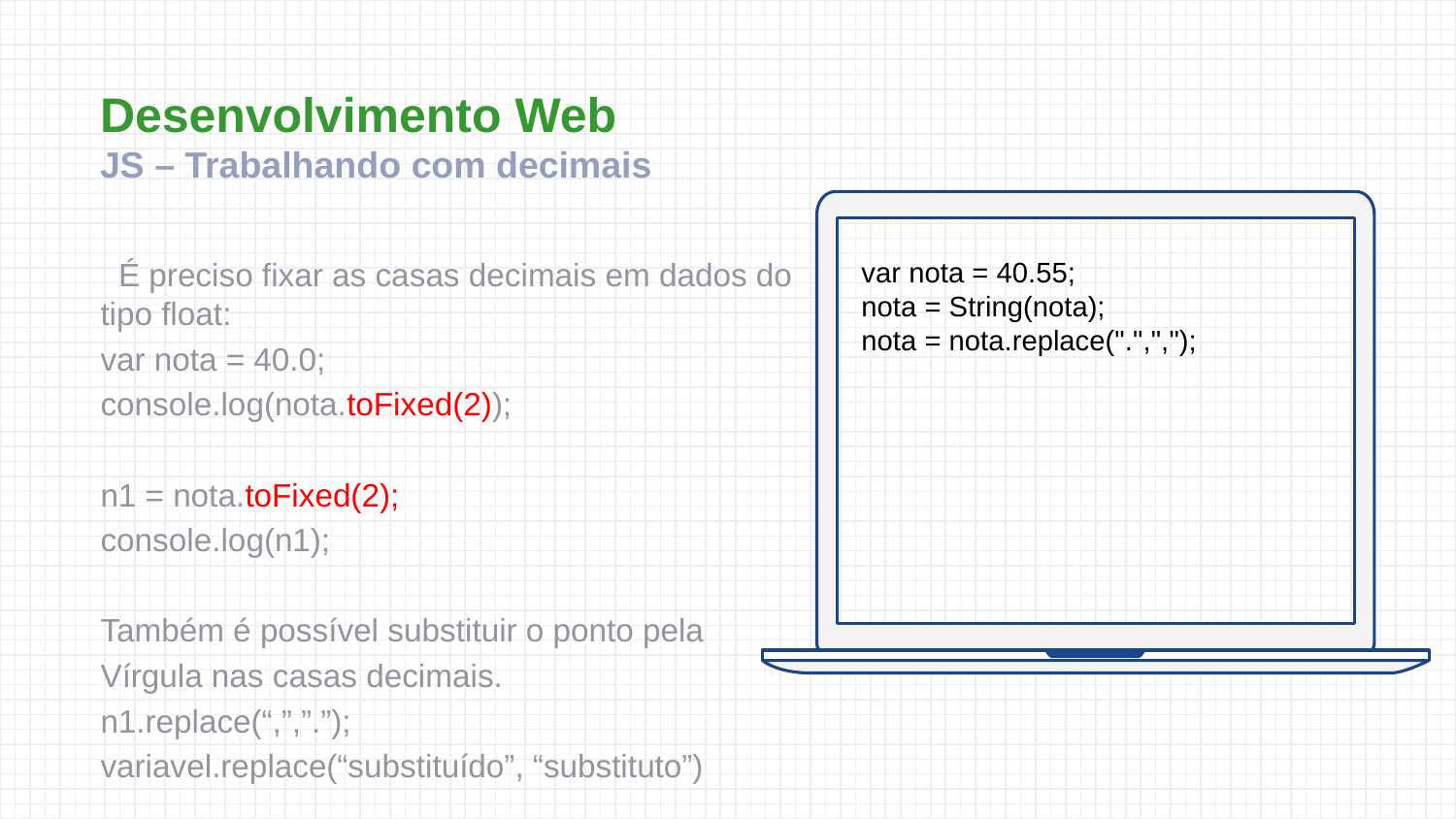

Desenvolvimento Web
JS – Trabalhando com decimais

  É preciso fixar as casas decimais em dados do tipo float:
var nota = 40.0;
console.log(nota.toFixed(2));

n1 = nota.toFixed(2);
console.log(n1);

Também é possível substituir o ponto pela
Vírgula nas casas decimais.
n1.replace(“,”,”.”);
variavel.replace(“substituído”, “substituto”)

var nota = 40.55;
nota = String(nota);
nota = nota.replace(".",",");